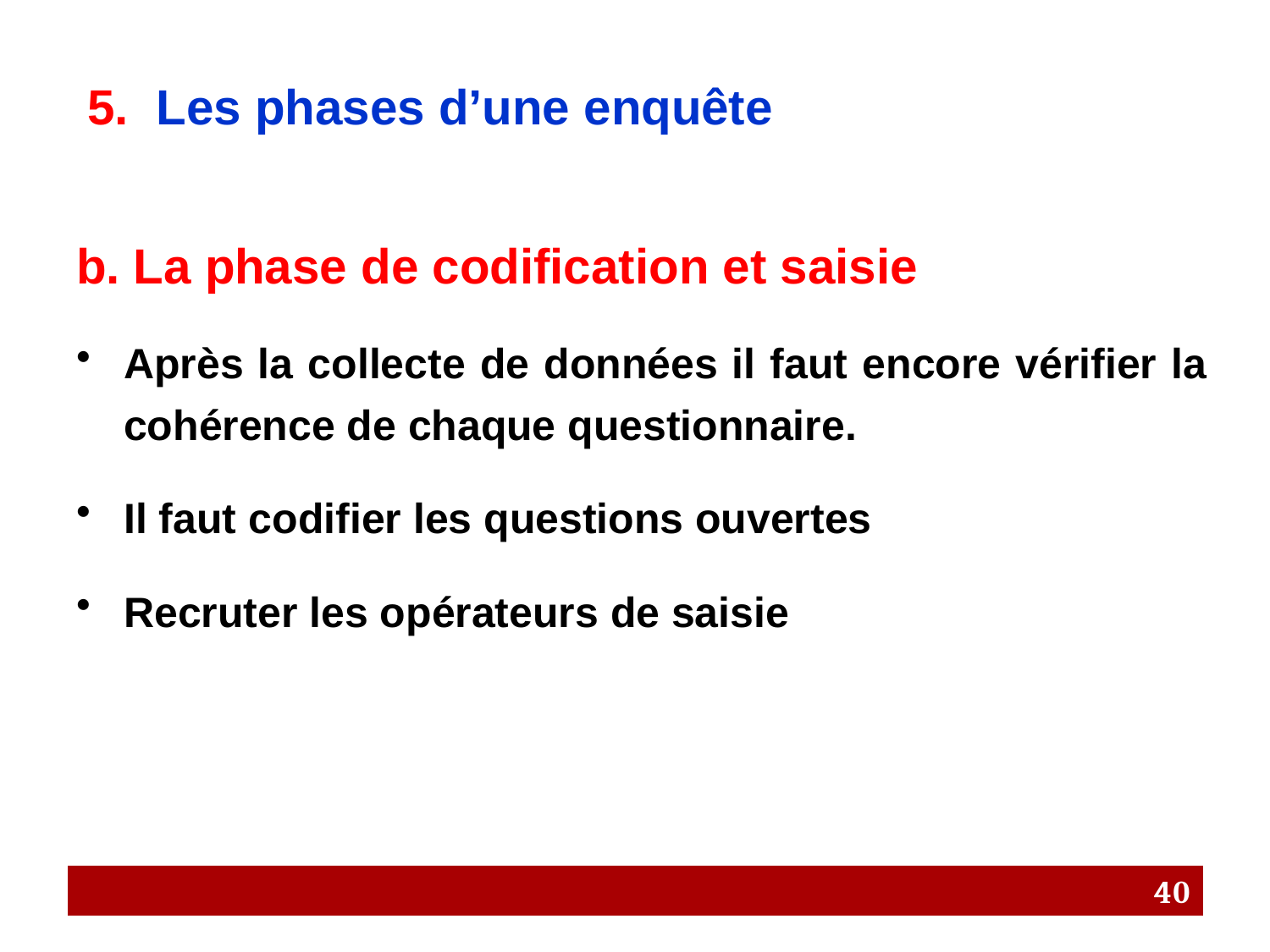

# 5.  Les phases d’une enquête
b. La phase de codification et saisie
Après la collecte de données il faut encore vérifier la cohérence de chaque questionnaire.
Il faut codifier les questions ouvertes
Recruter les opérateurs de saisie